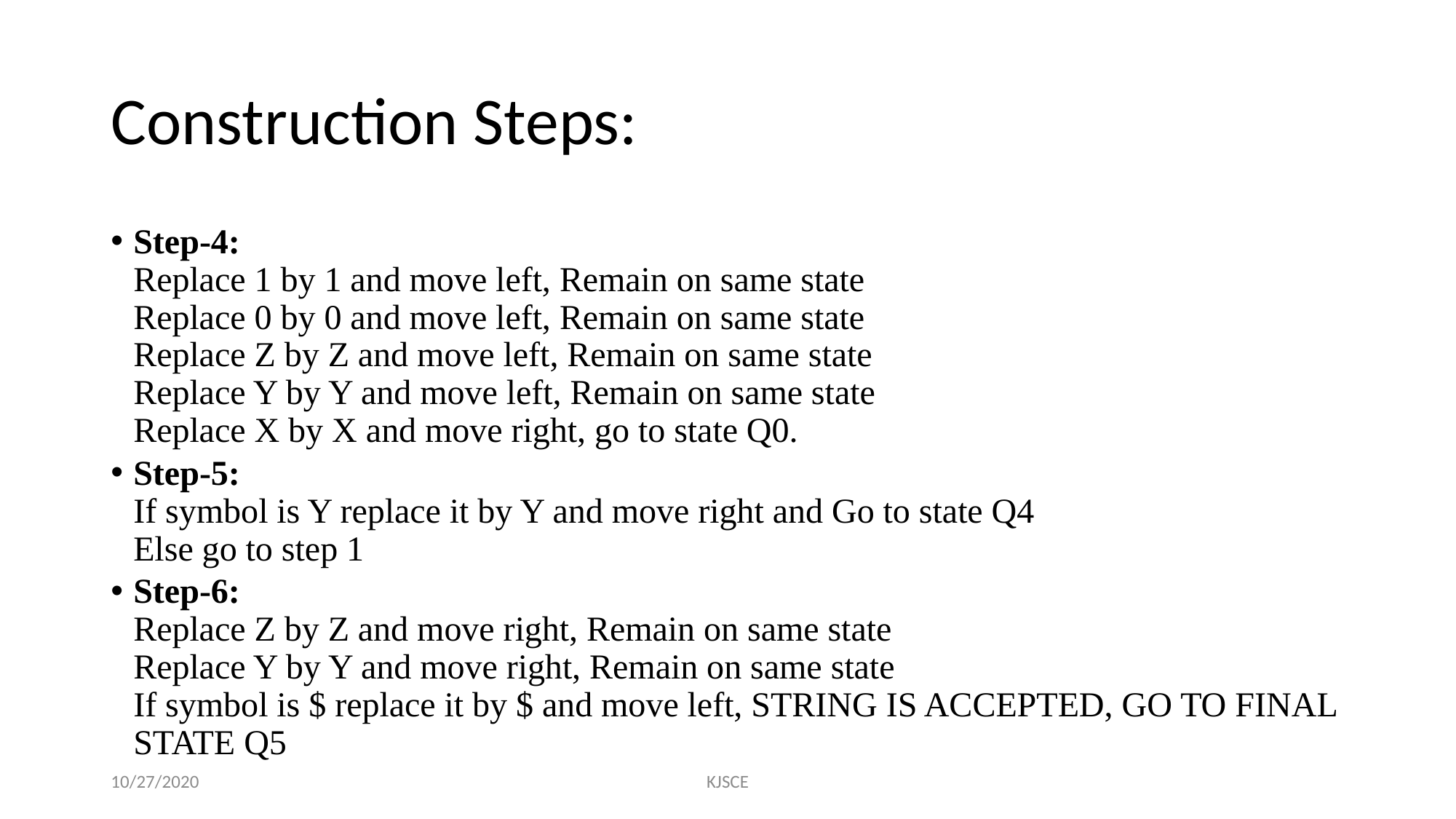

# Construction Steps:
Step-4:
Replace 1 by 1 and move left, Remain on same state
Replace 0 by 0 and move left, Remain on same state
Replace Z by Z and move left, Remain on same state
Replace Y by Y and move left, Remain on same state
Replace X by X and move right, go to state Q0.
Step-5:
If symbol is Y replace it by Y and move right and Go to state Q4
Else go to step 1
Step-6:
Replace Z by Z and move right, Remain on same state
Replace Y by Y and move right, Remain on same state
If symbol is $ replace it by $ and move left, STRING IS ACCEPTED, GO TO FINAL STATE Q5

10/27/2020
KJSCE